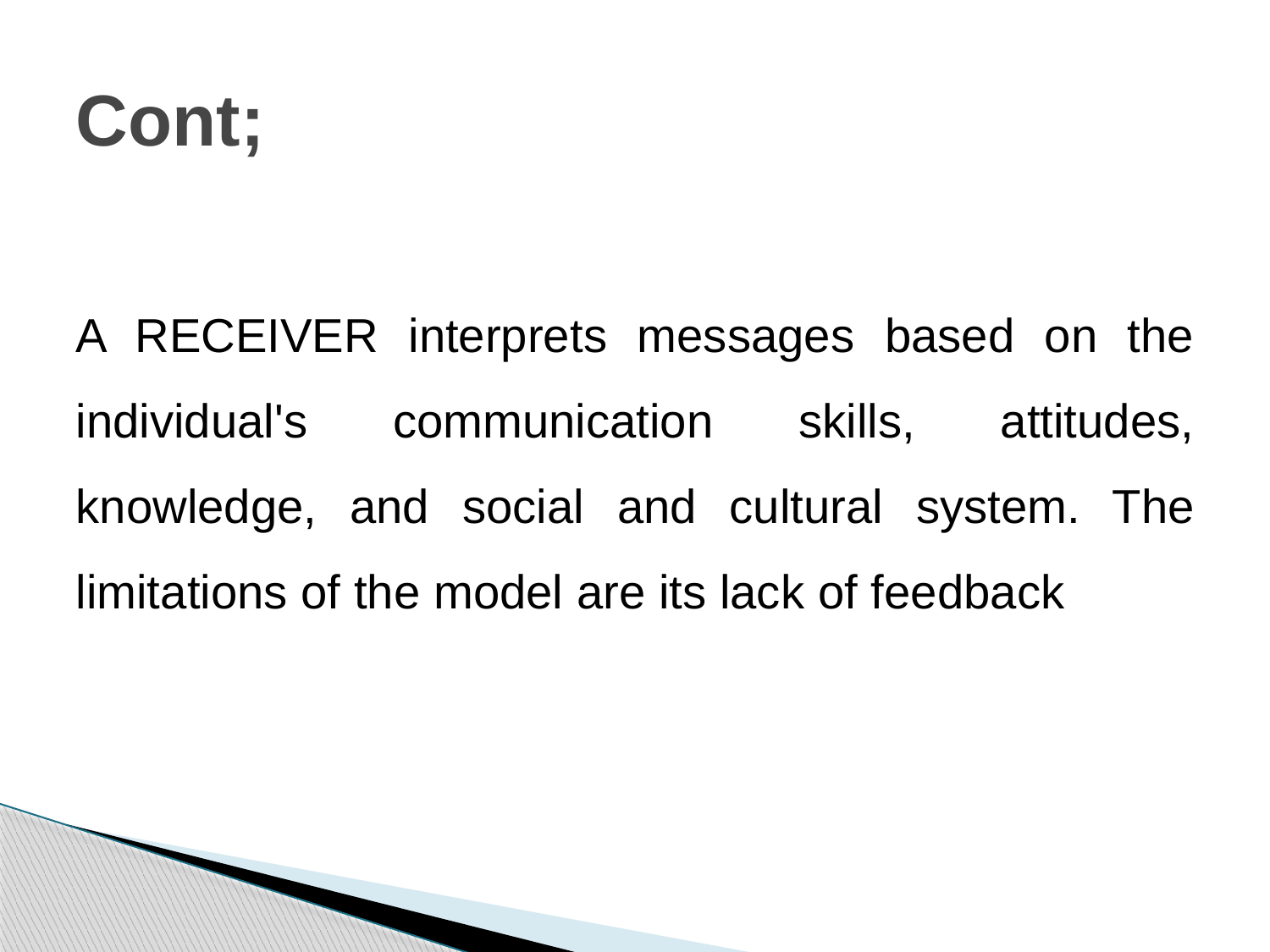

# Cont;

A RECEIVER interprets messages based on the individual's communication skills, attitudes, knowledge, and social and cultural system. The limitations of the model are its lack of feedback

9